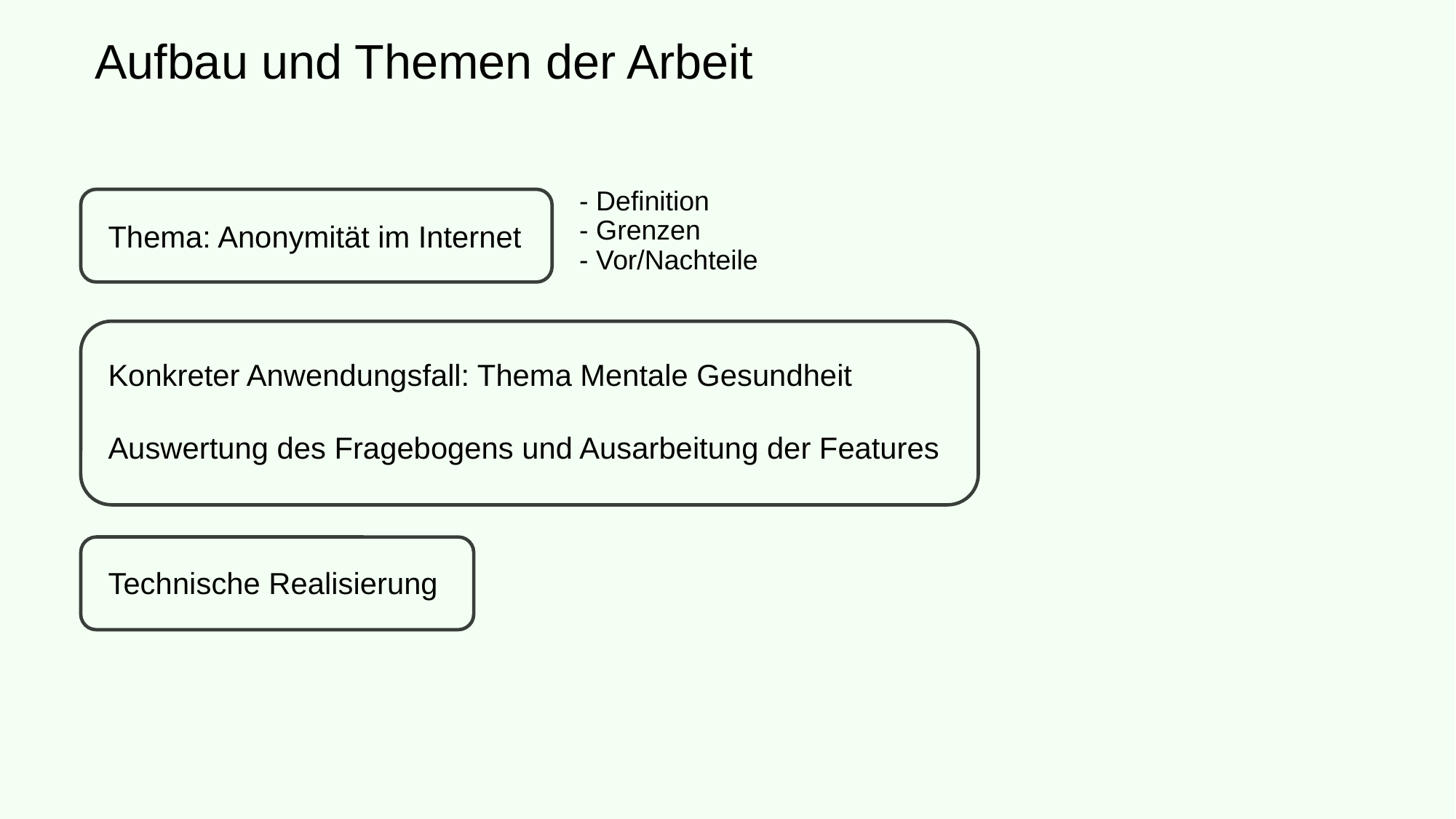

Aufbau und Themen der Arbeit
- Definition
- Grenzen
- Vor/Nachteile

Thema: Anonymität im Internet

Konkreter Anwendungsfall: Thema Mentale Gesundheit
Auswertung des Fragebogens und Ausarbeitung der Features
Technische Realisierung